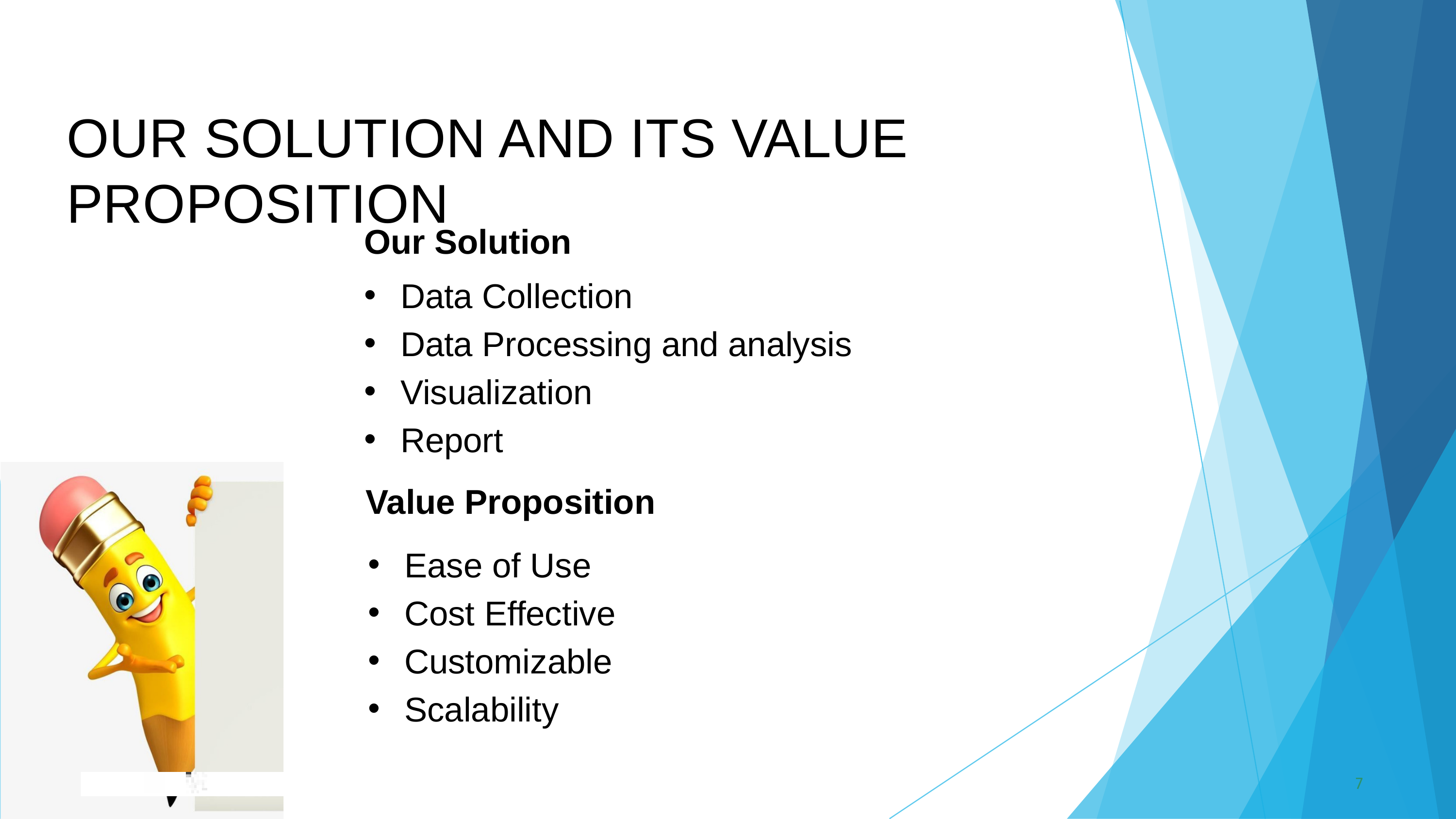

OUR SOLUTION AND ITS VALUE PROPOSITION
Our Solution
Data Collection
Data Processing and analysis
Visualization
Report

Value Proposition

Ease of Use
Cost Effective
Customizable
Scalability

7